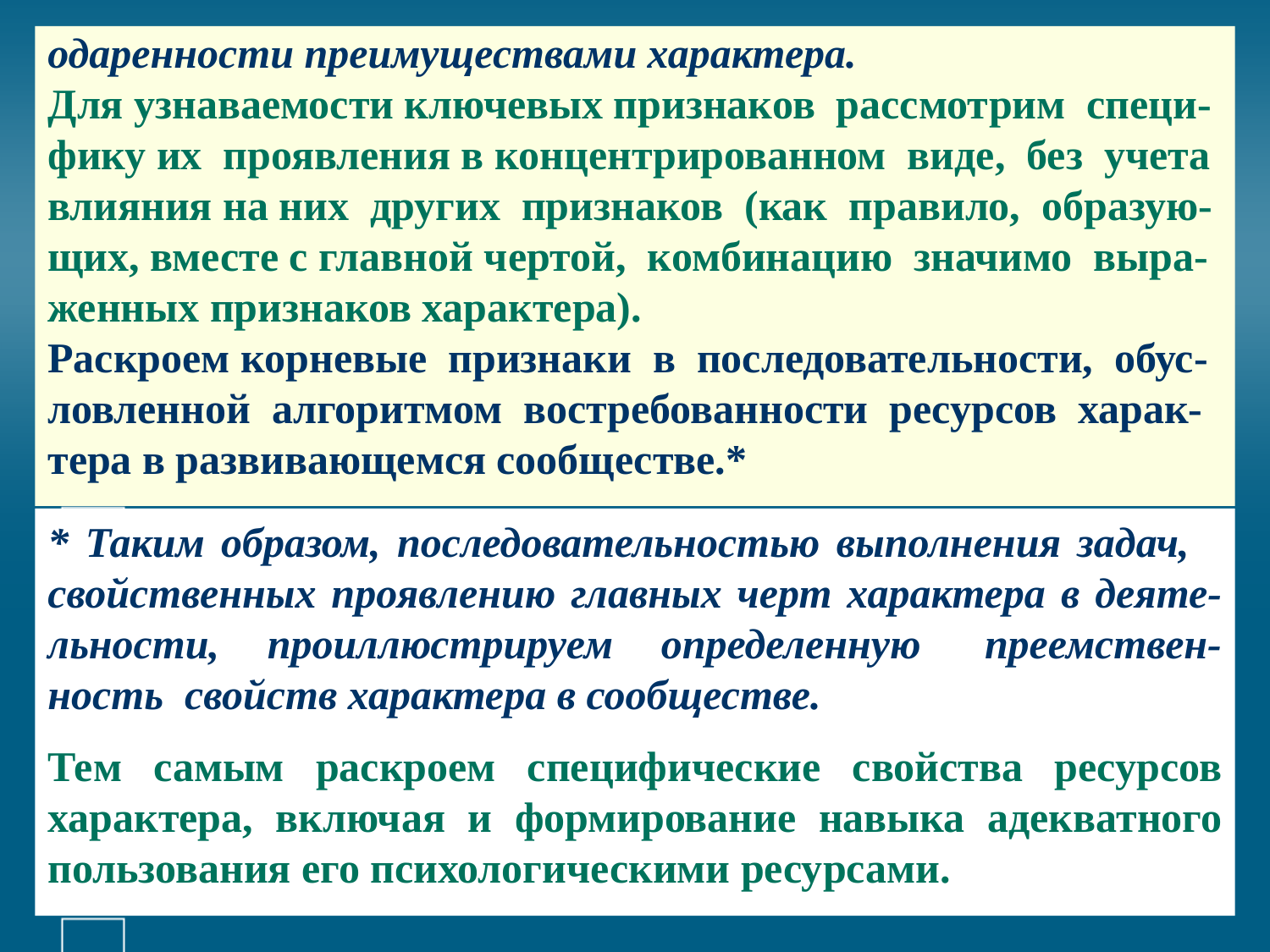

# одаренности преимуществами характера. Для узнаваемости ключевых признаков  рассмотрим  специ-фику их  проявления в концентрированном  виде,  без  учета влияния на них  других  признаков  (как  правило,  образую-щих, вместе с главной чертой,  комбинацию  значимо  выра-женных признаков характера). Раскроем корневые  признаки  в  последовательности,  обус-ловленной  алгоритмом  востребованности  ресурсов  харак-тера в развивающемся сообществе.*
* Таким образом, последовательностью выполнения задач,   свойственных проявлению главных черт характера в деяте-льности,   проиллюстрируем   определенную    преемствен-ность  свойств характера в сообществе.
Тем самым раскроем специфические свойства ресурсов характера, включая и формирование навыка адекватного пользования его психологическими ресурсами.